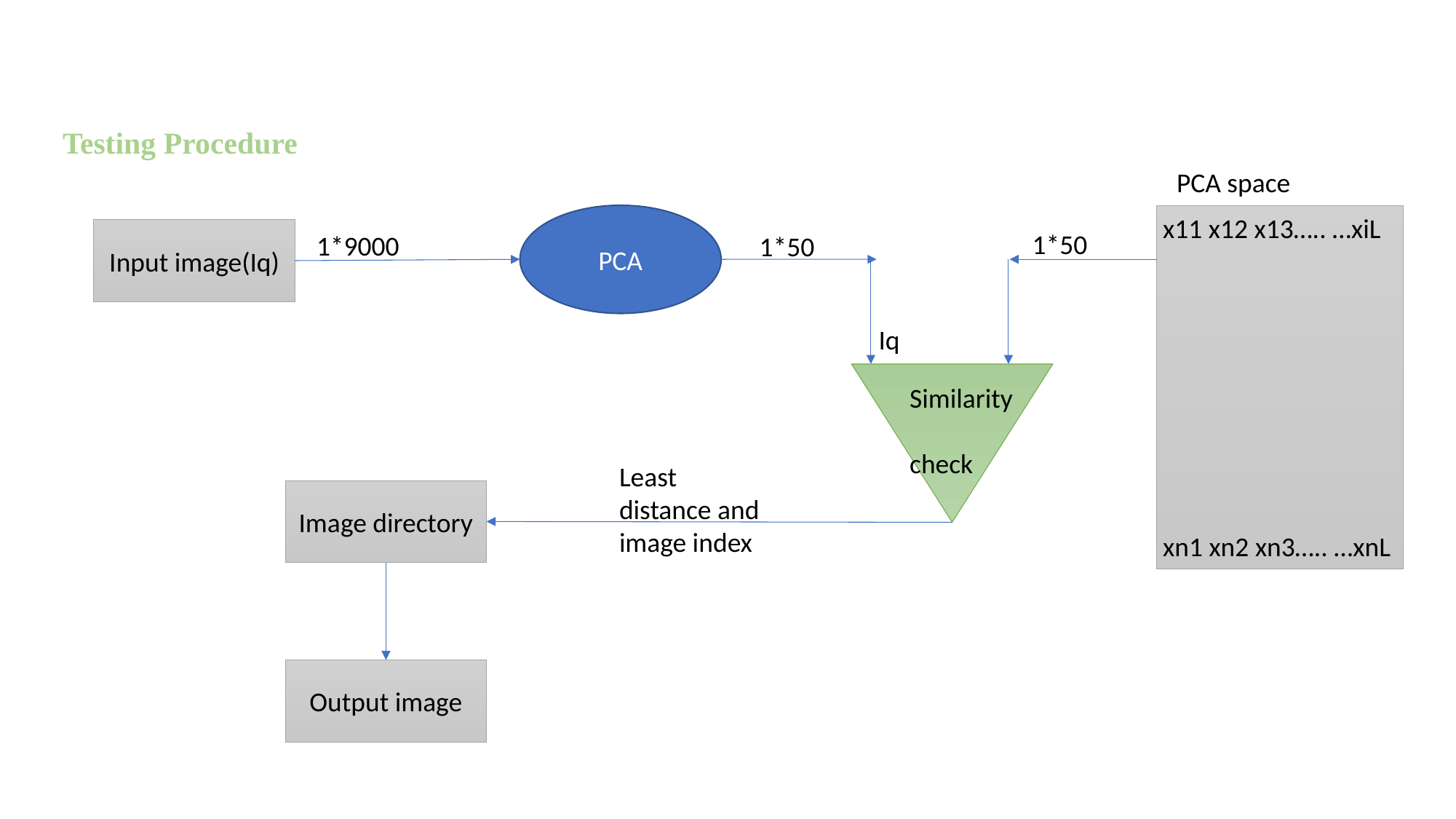

# Testing Procedure
PCA space
PCA

x11 x12 x13….. …xiL
Input image(Iq)
1*50
1*9000
1*50
Iq

Similarity                  check
Least distance and image index
Image directory
xn1 xn2 xn3….. …xnL
Output image